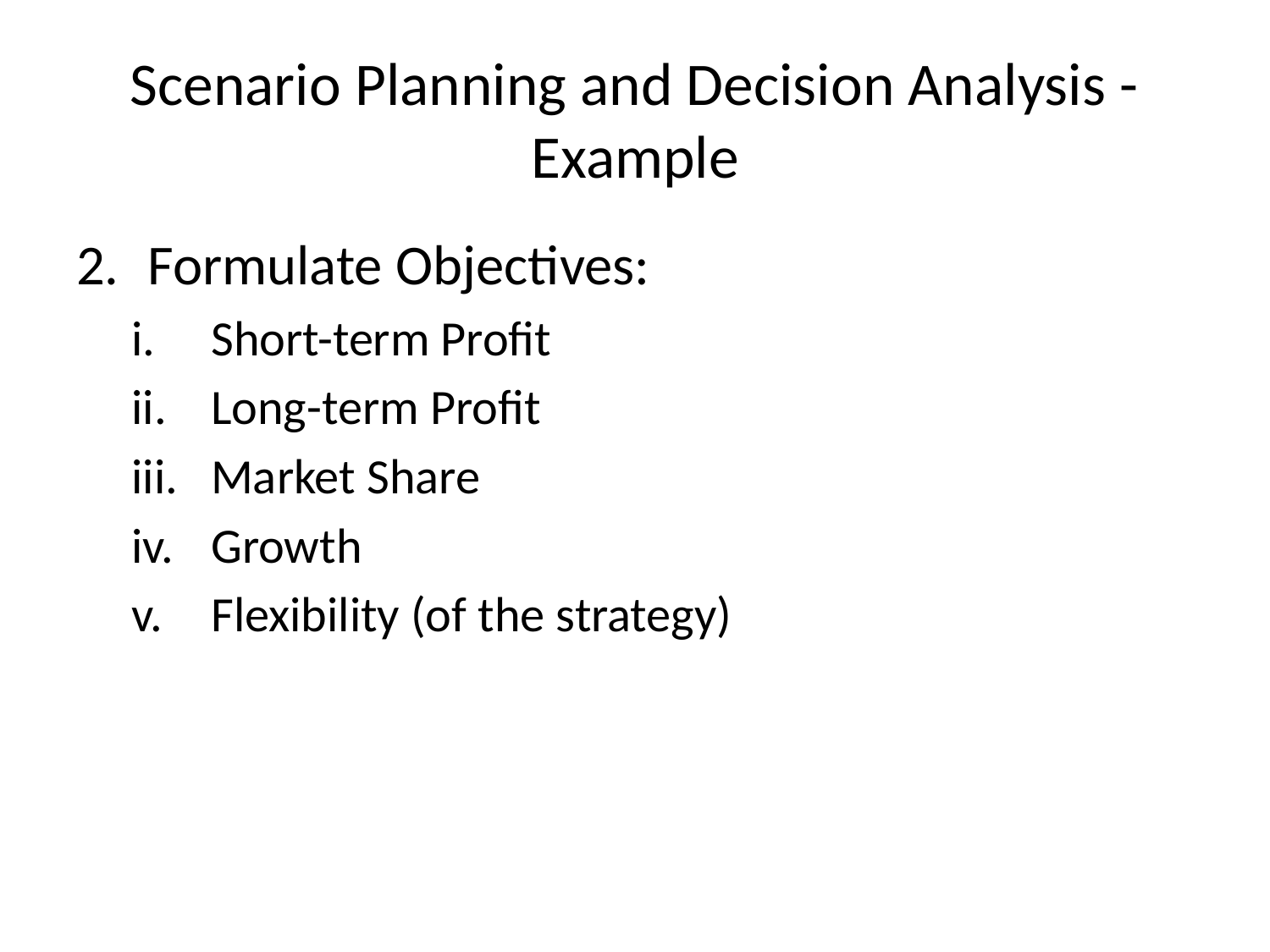

# Scenario Planning and Decision Analysis - Example
Formulate Objectives:
Short-term Profit
Long-term Profit
Market Share
Growth
Flexibility (of the strategy)